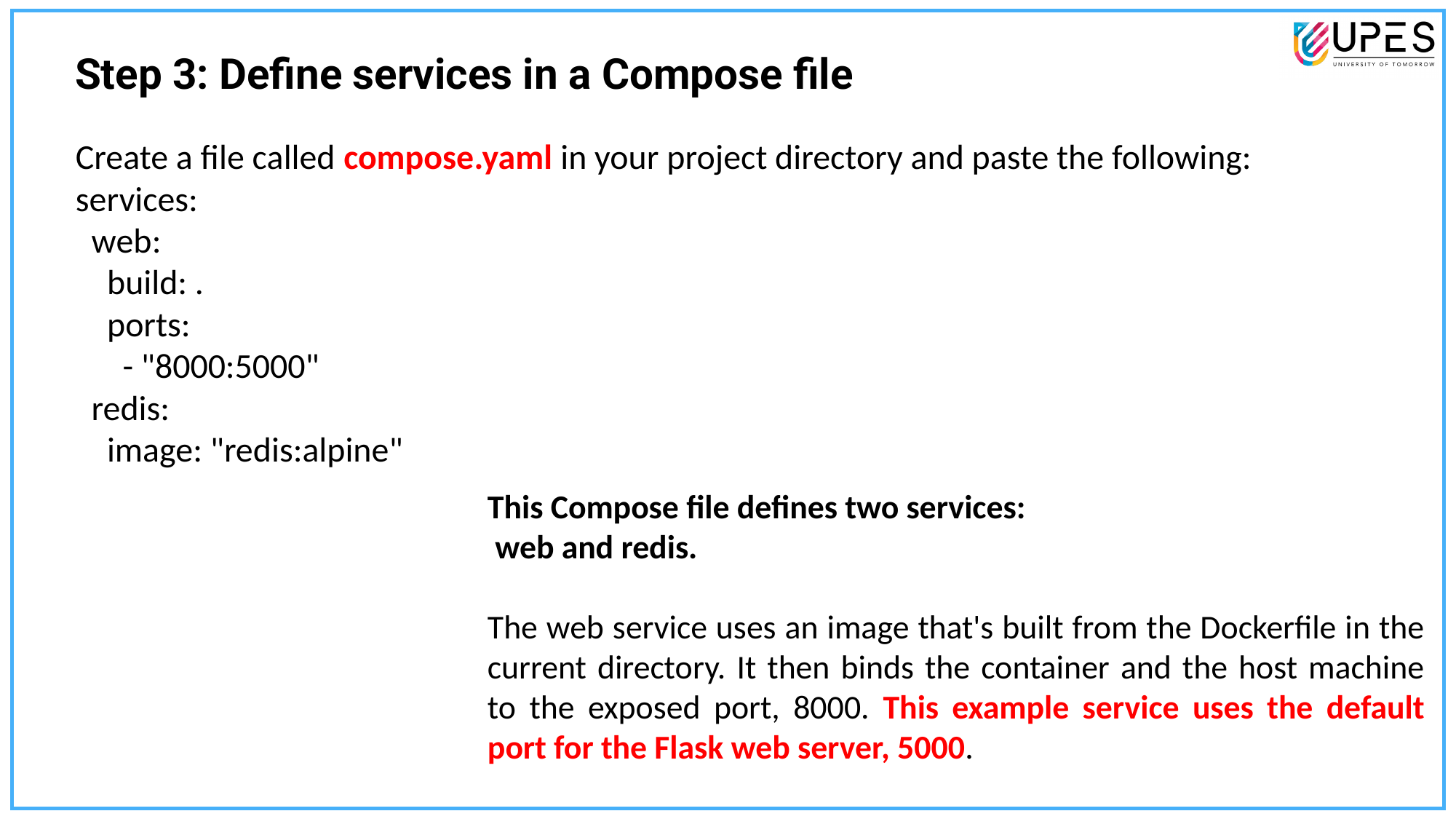

Step 3: Define services in a Compose file
Create a file called compose.yaml in your project directory and paste the following:
services:
  web:
    build: .
    ports:
      - "8000:5000"
  redis:
    image: "redis:alpine"
This Compose file defines two services:
 web and redis.

The web service uses an image that's built from the Dockerfile in the current directory. It then binds the container and the host machine to the exposed port, 8000. This example service uses the default port for the Flask web server, 5000.